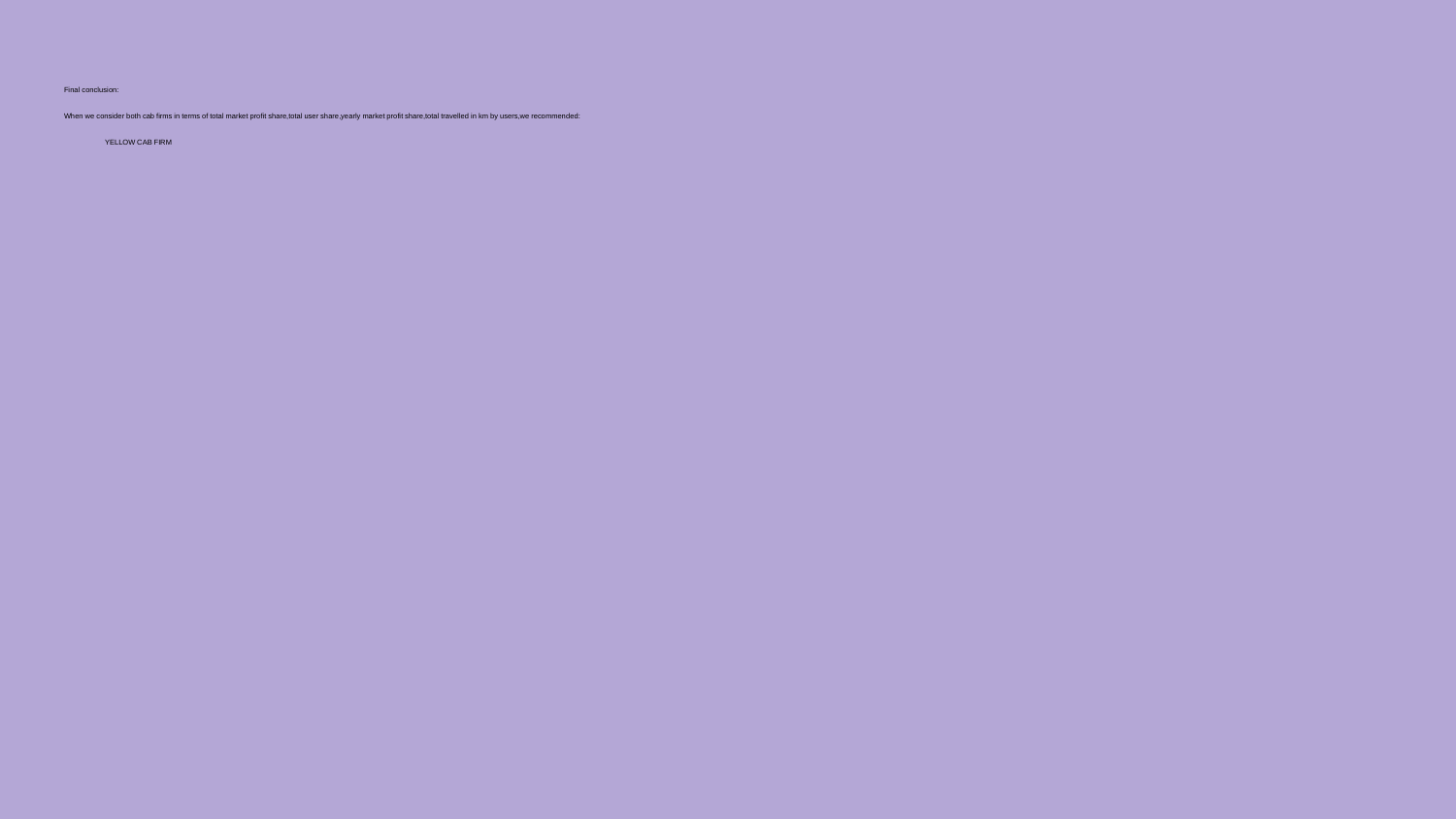

# Final conclusion:

When we consider both cab firms in terms of total market profit share,total user share,yearly market profit share,total travelled in km by users,we recommended:

                     YELLOW CAB FIRM